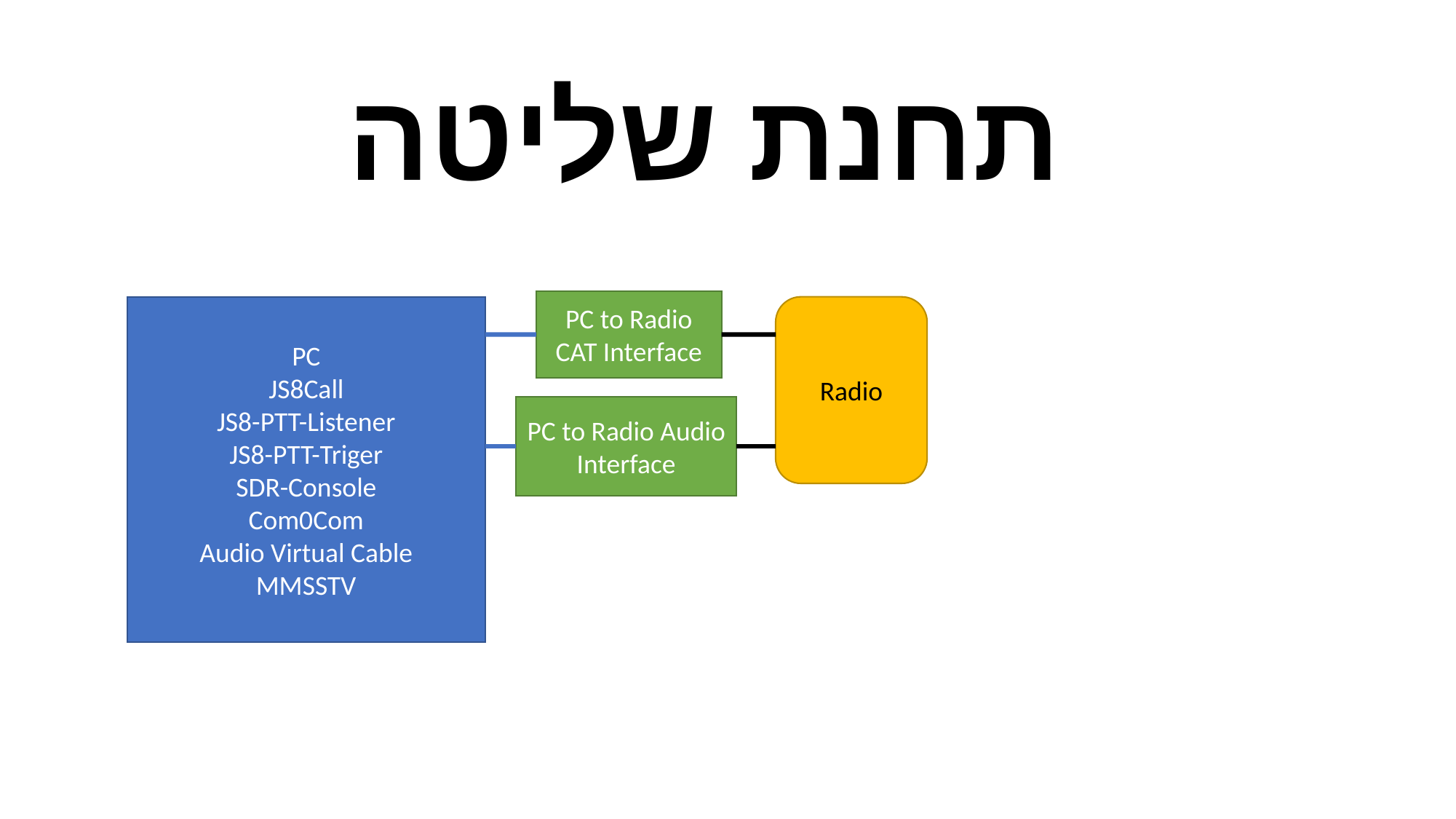

תחנת שליטה
PC to Radio CAT Interface
PC
JS8Call
JS8-PTT-Listener
JS8-PTT-Triger
SDR-Console
Com0Com
Audio Virtual Cable
MMSSTV
Radio
PC to Radio Audio Interface